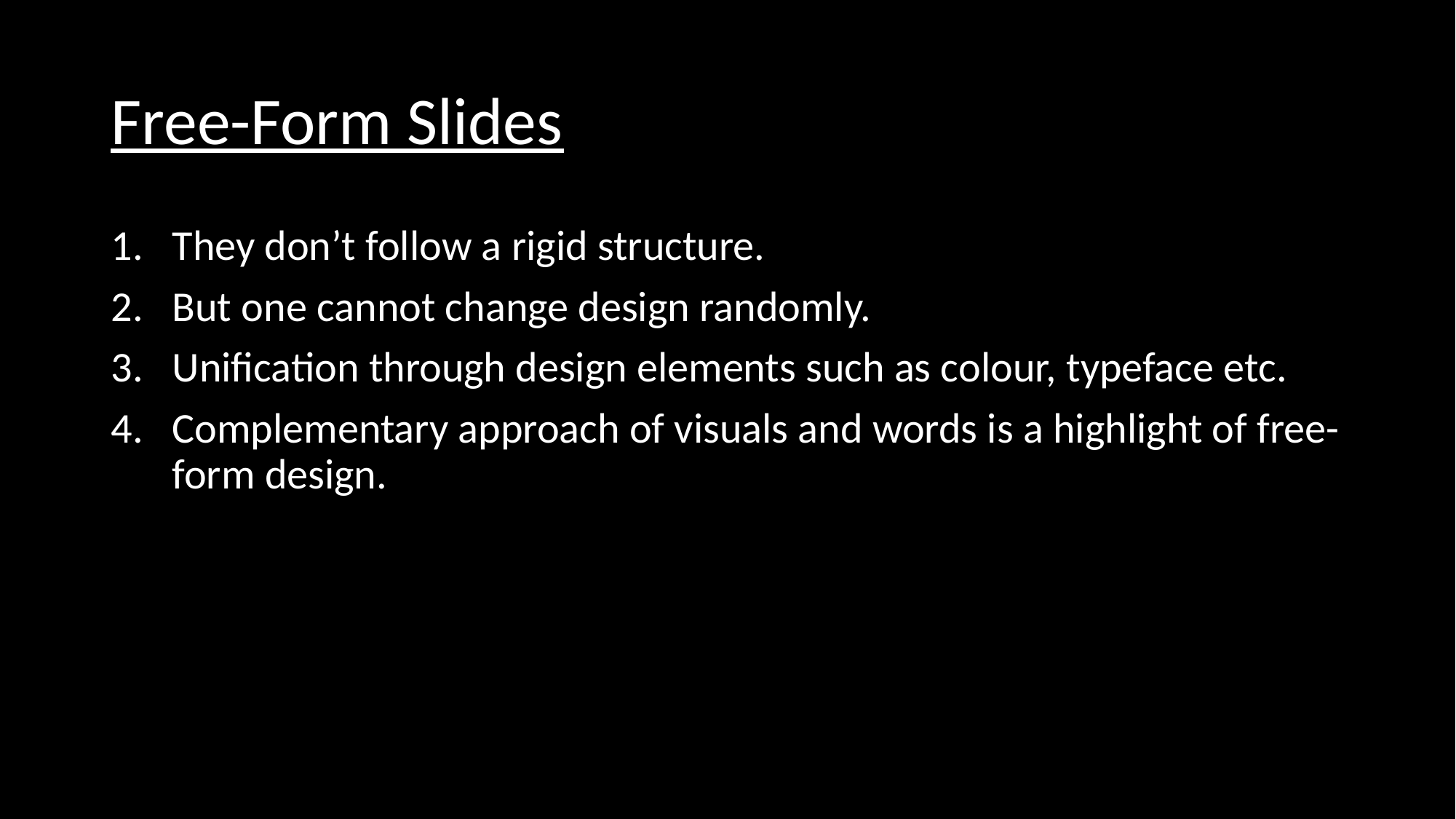

# Free-Form Slides
They don’t follow a rigid structure.
But one cannot change design randomly.
Unification through design elements such as colour, typeface etc.
Complementary approach of visuals and words is a highlight of free-form design.